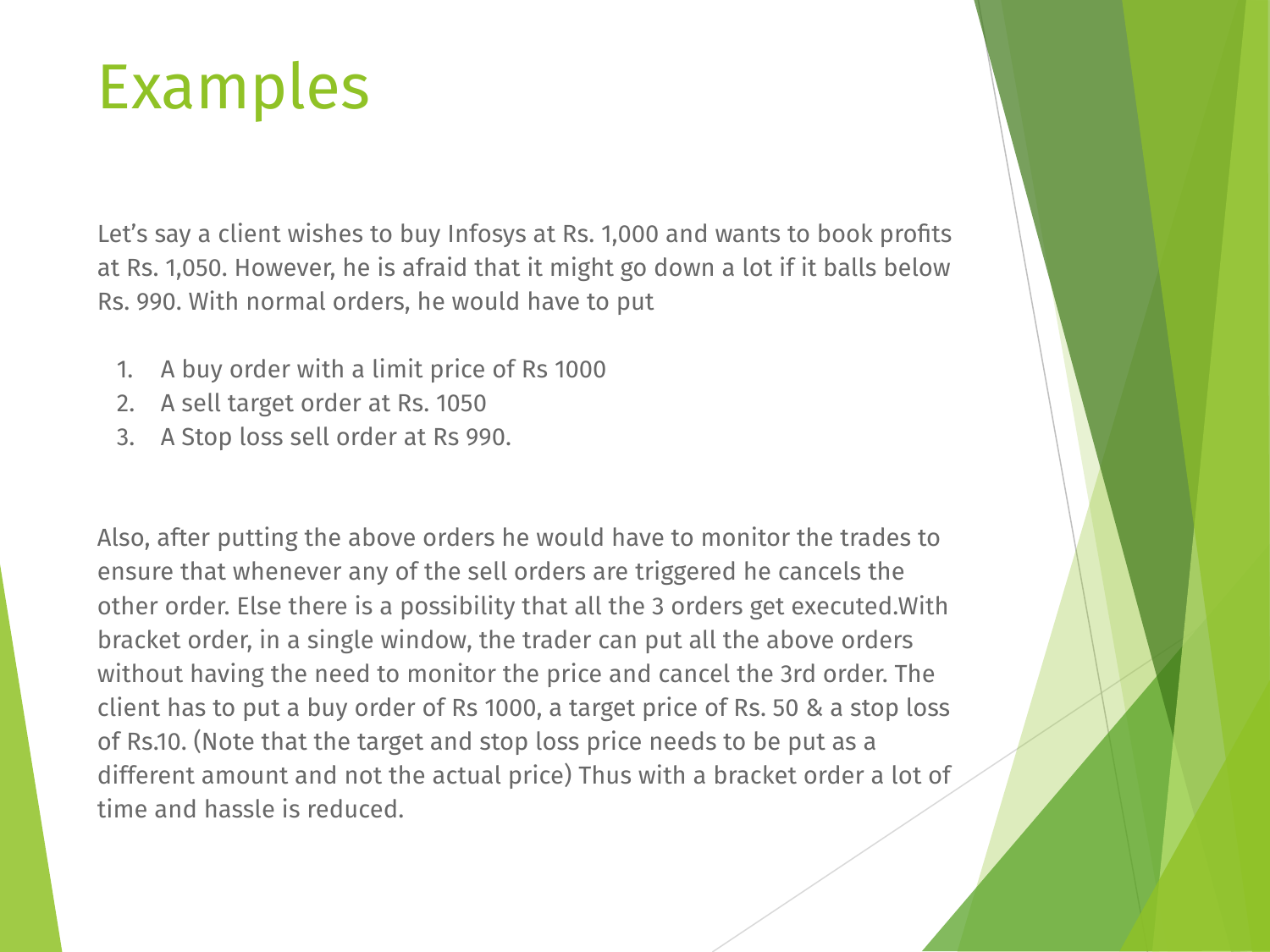

# Examples
Let’s say a client wishes to buy Infosys at Rs. 1,000 and wants to book profits at Rs. 1,050. However, he is afraid that it might go down a lot if it balls below Rs. 990. With normal orders, he would have to put
A buy order with a limit price of Rs 1000
A sell target order at Rs. 1050
A Stop loss sell order at Rs 990.
Also, after putting the above orders he would have to monitor the trades to ensure that whenever any of the sell orders are triggered he cancels the other order. Else there is a possibility that all the 3 orders get executed.With bracket order, in a single window, the trader can put all the above orders without having the need to monitor the price and cancel the 3rd order. The client has to put a buy order of Rs 1000, a target price of Rs. 50 & a stop loss of Rs.10. (Note that the target and stop loss price needs to be put as a different amount and not the actual price) Thus with a bracket order a lot of time and hassle is reduced.